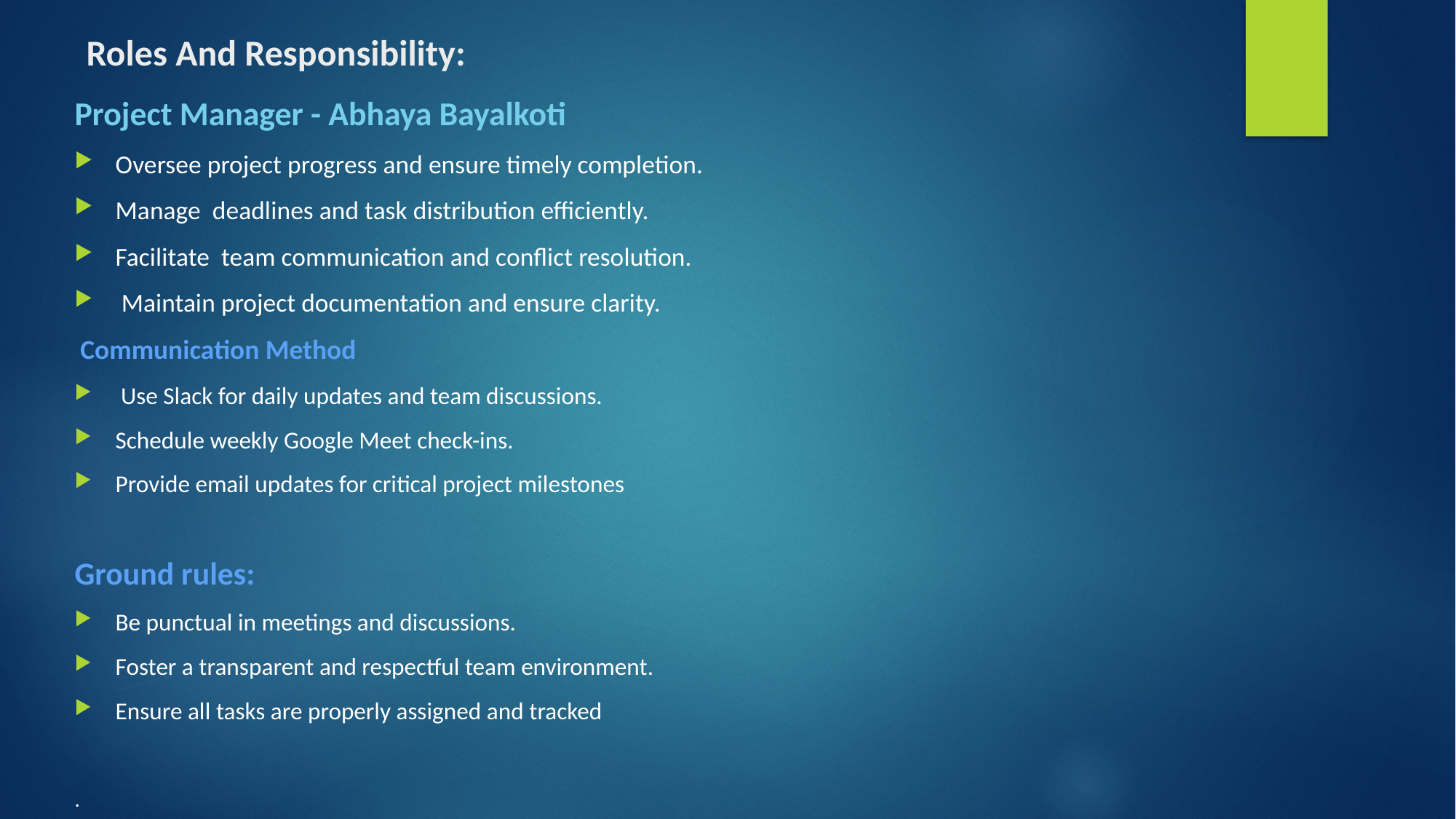

# Roles And Responsibility:
Project Manager - Abhaya Bayalkoti
Oversee project progress and ensure timely completion.
Manage  deadlines and task distribution efficiently.
Facilitate  team communication and conflict resolution.
 Maintain project documentation and ensure clarity.
 Communication Method
 Use Slack for daily updates and team discussions.
Schedule weekly Google Meet check-ins.
Provide email updates for critical project milestones

Ground rules:
Be punctual in meetings and discussions.
Foster a transparent and respectful team environment.
Ensure all tasks are properly assigned and tracked

.